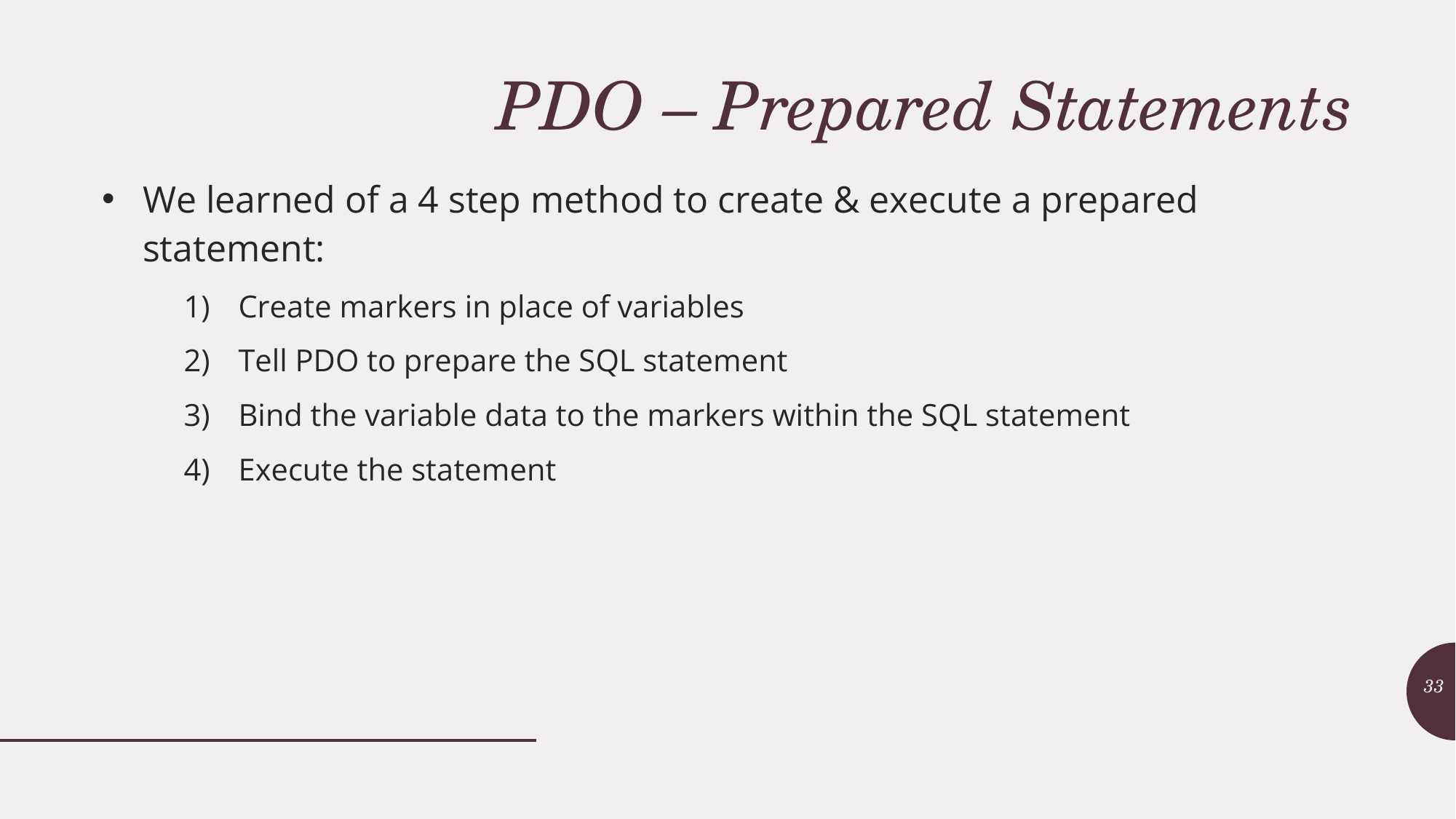

# PDO – Prepared Statements
We learned of a 4 step method to create & execute a prepared statement:
Create markers in place of variables
Tell PDO to prepare the SQL statement
Bind the variable data to the markers within the SQL statement
Execute the statement
33